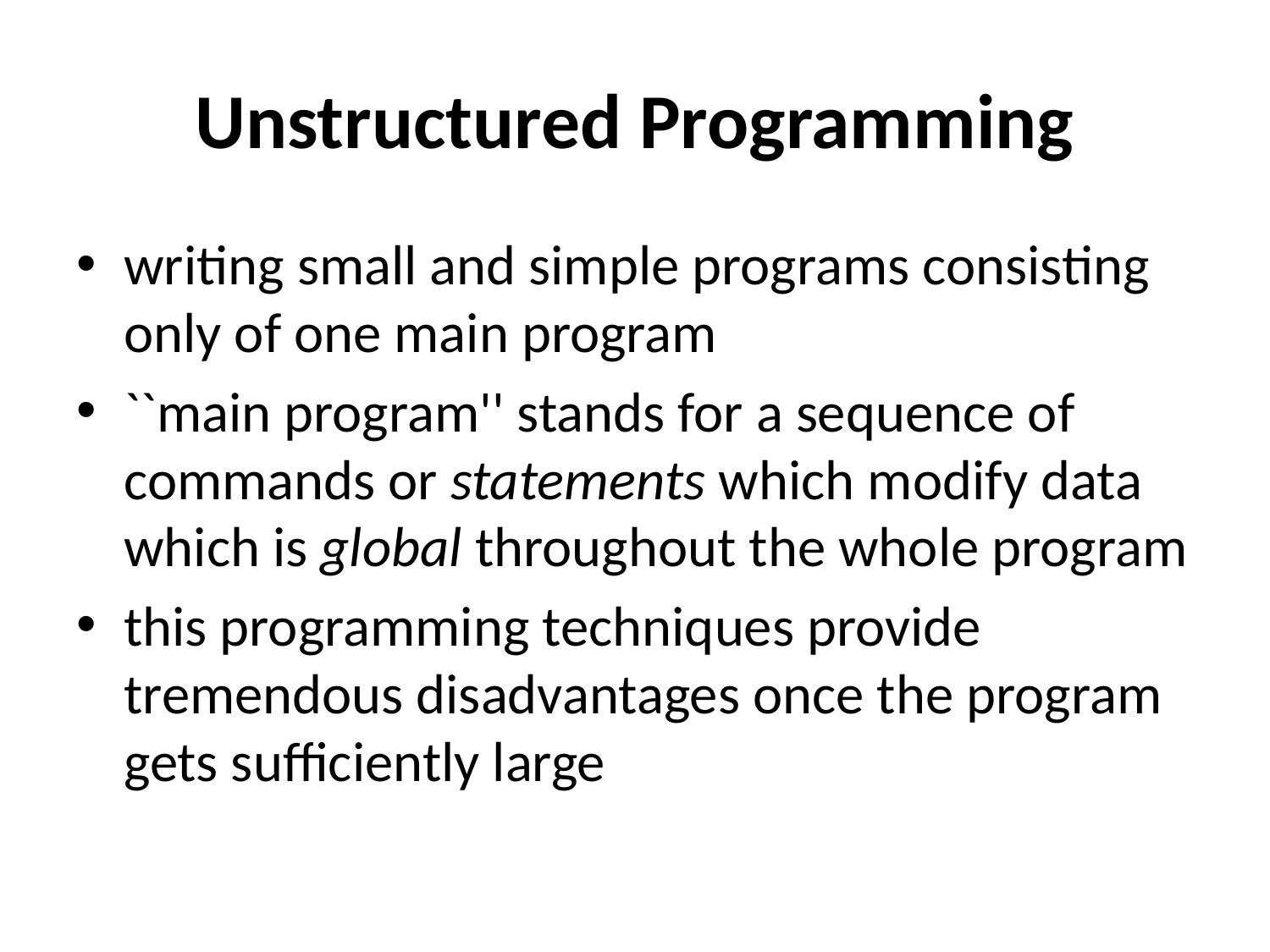

# Unstructured Programming
writing small and simple programs consisting only of one main program
``main program'' stands for a sequence of commands or statements which modify data which is global throughout the whole program
this programming techniques provide tremendous disadvantages once the program gets sufficiently large